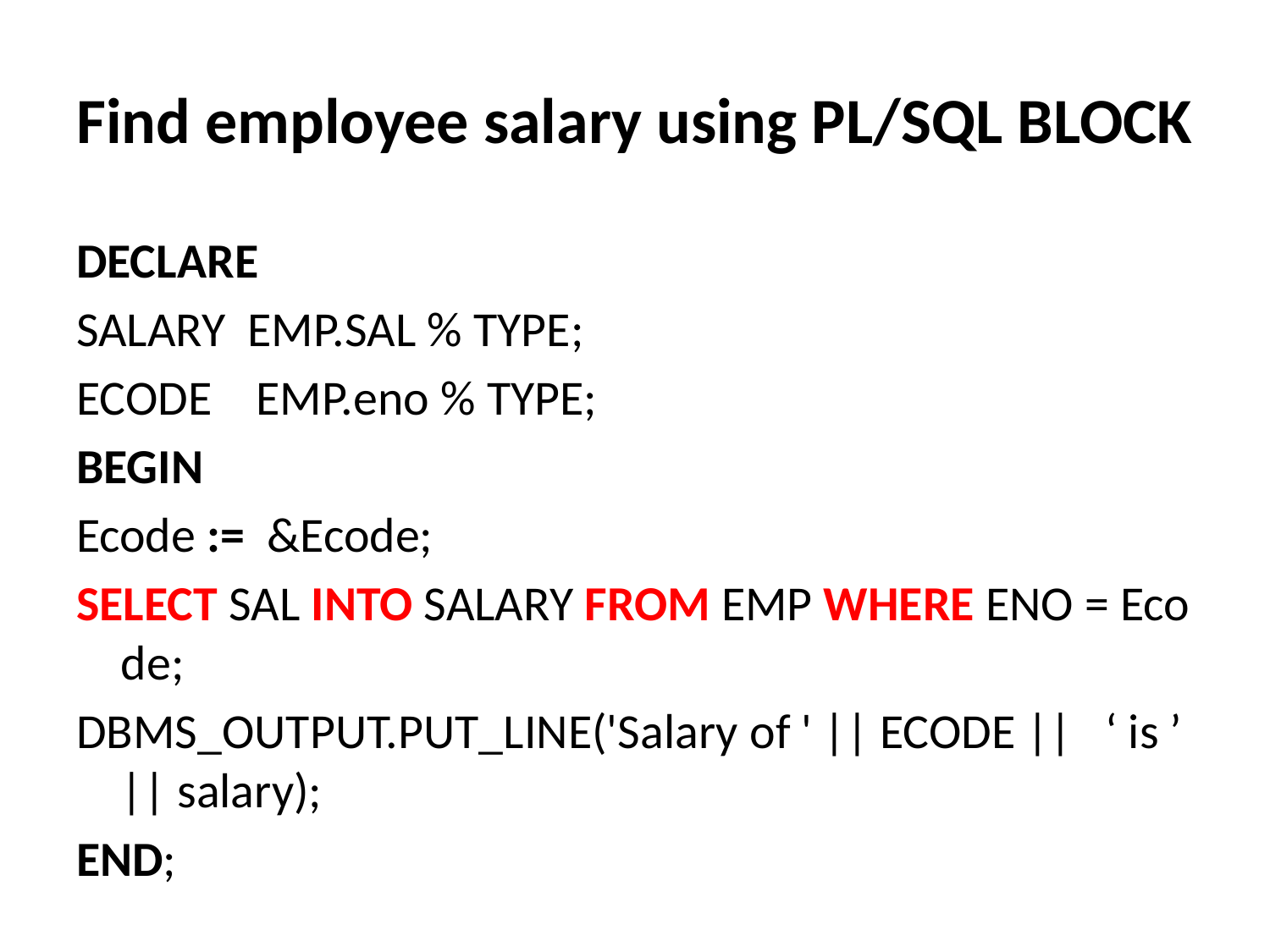

# Find employee salary using PL/SQL BLOCK
DECLARE
SALARY  EMP.SAL % TYPE;
ECODE    EMP.eno % TYPE;
BEGIN
Ecode :=  &Ecode;
SELECT SAL INTO SALARY FROM EMP WHERE ENO = Ecode;
DBMS_OUTPUT.PUT_LINE('Salary of ' || ECODE ||   ‘ is ’ || salary);
END;